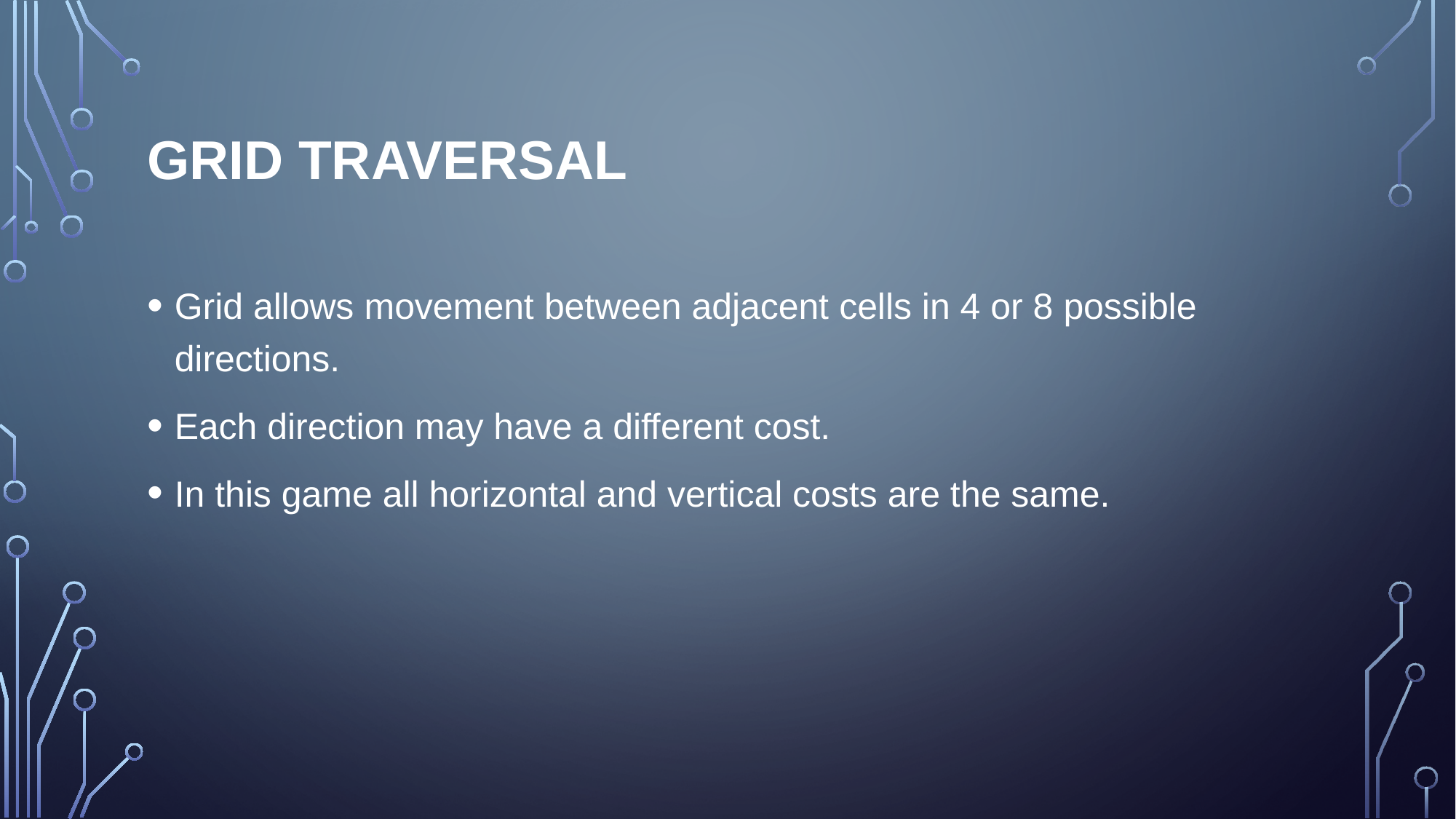

# Grid traversal
Grid allows movement between adjacent cells in 4 or 8 possible directions.
Each direction may have a different cost.
In this game all horizontal and vertical costs are the same.